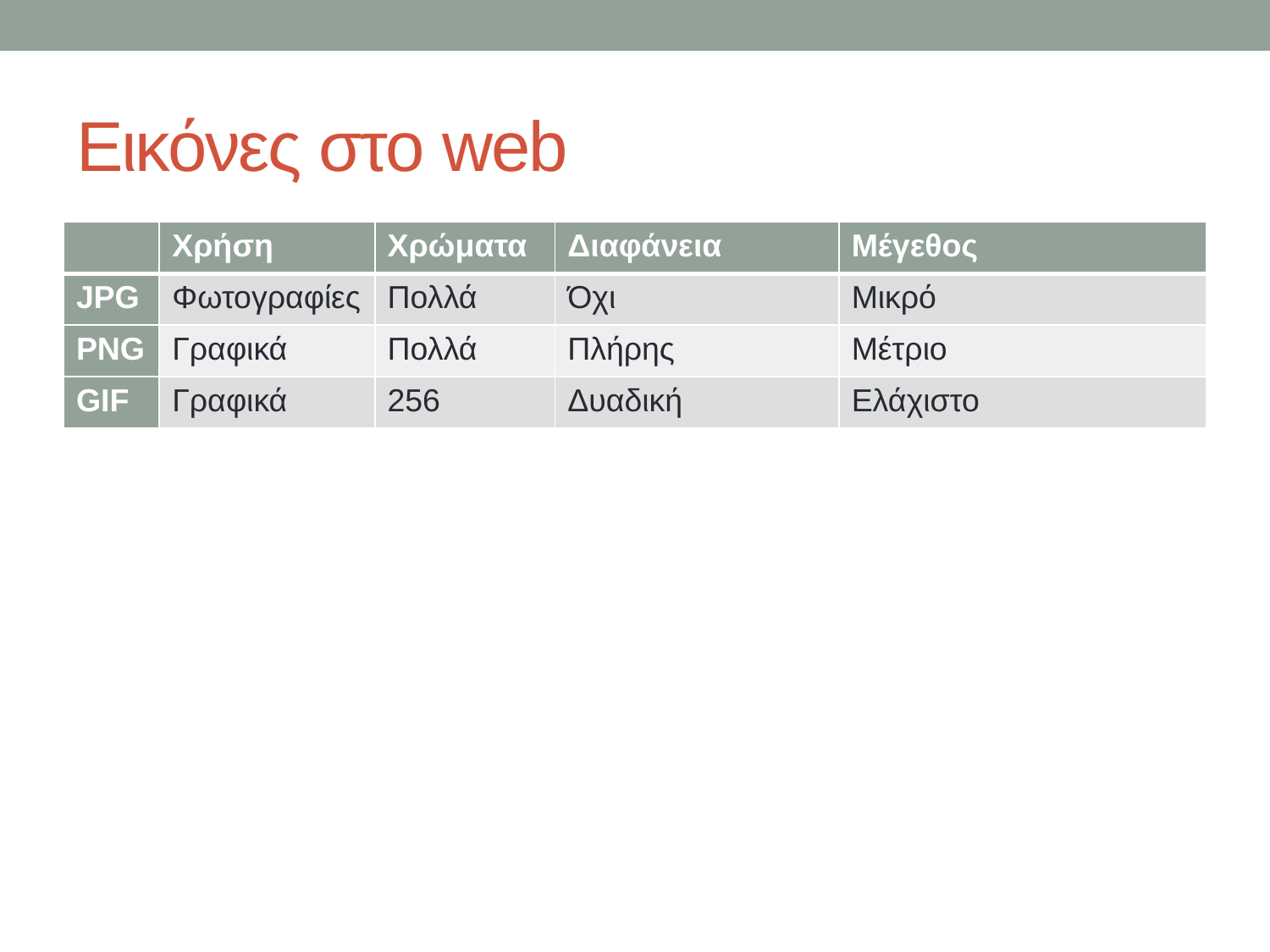

# Εικόνες στο web
|  | Χρήση | Χρώματα | Διαφάνεια | Μέγεθος |
| --- | --- | --- | --- | --- |
| JPG | Φωτογραφίες | Πολλά | Όχι | Μικρό |
| PNG | Γραφικά | Πολλά | Πλήρης | Μέτριο |
| GIF | Γραφικά | 256 | Δυαδική | Ελάχιστο |